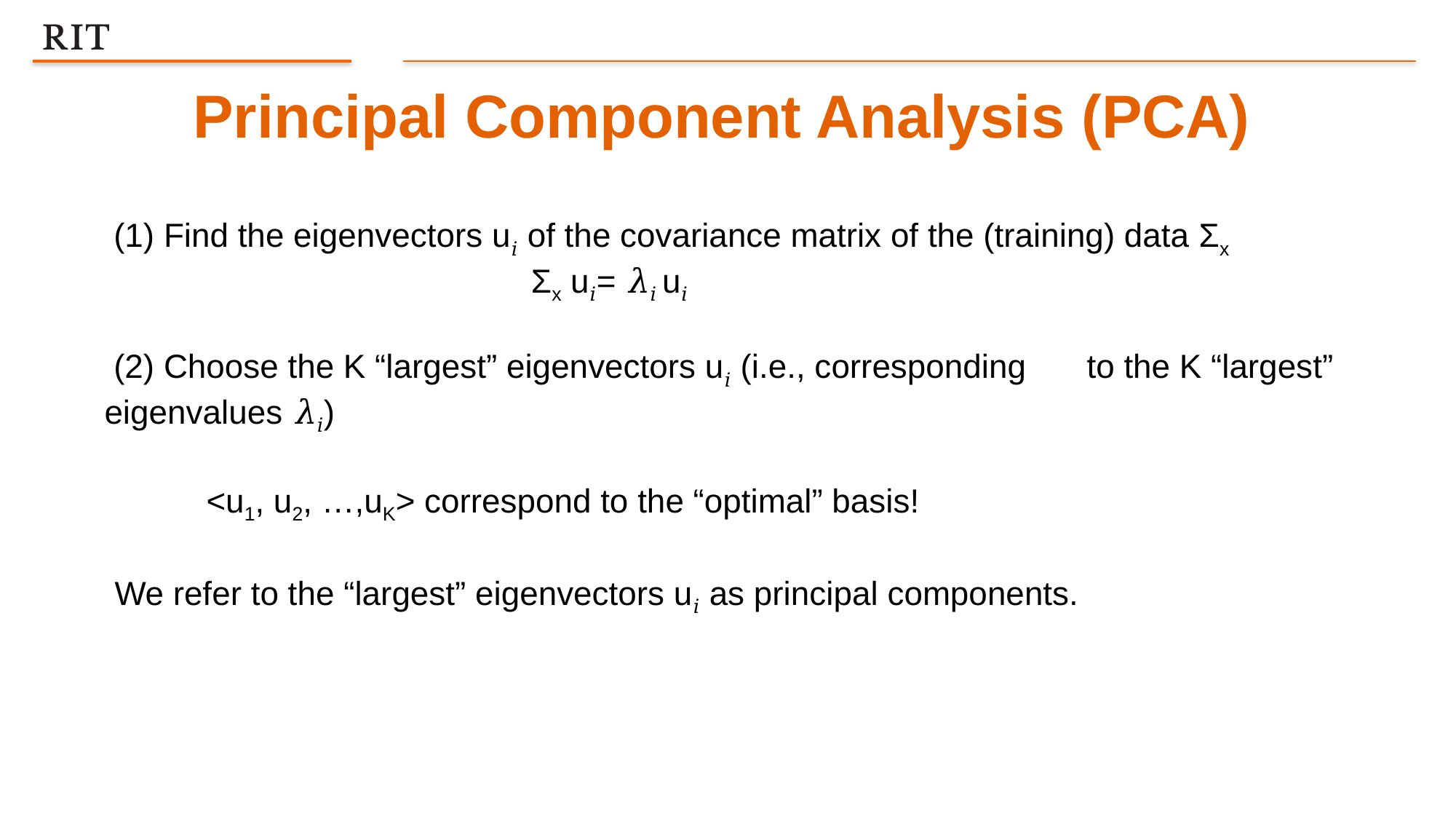

Principal Component Analysis (PCA)
 (1) Find the eigenvectors u𝑖 of the covariance matrix of the (training) data Σx
                                              Σx u𝑖= 𝜆𝑖 u𝑖

 (2) Choose the K “largest” eigenvectors u𝑖 (i.e., corresponding  	to the K “largest” eigenvalues 𝜆𝑖)

          <u1, u2, …,uK> correspond to the “optimal” basis!

 We refer to the “largest” eigenvectors u𝑖 as principal components.